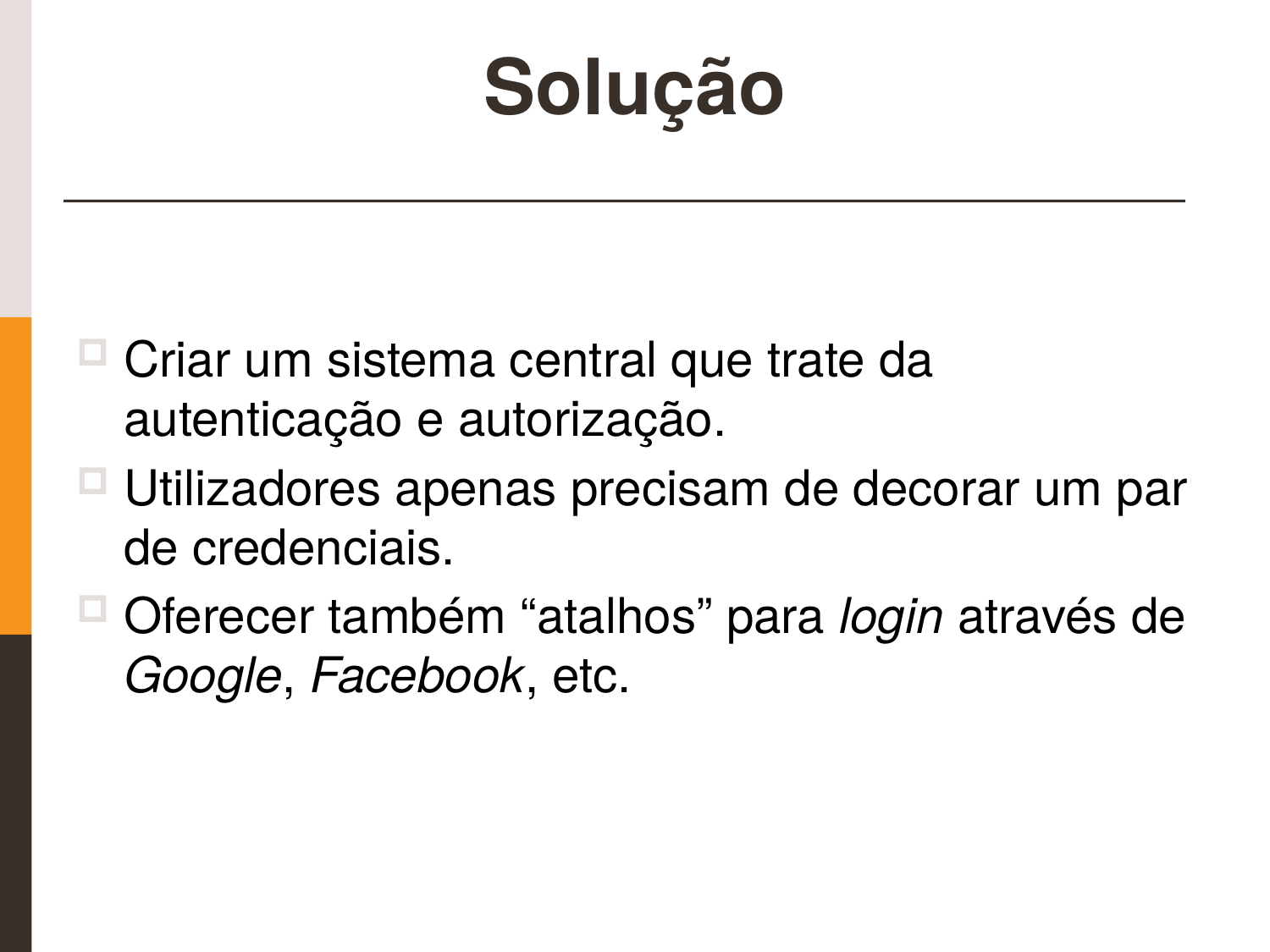

# Solução
Criar um sistema central que trate da autenticação e autorização.
Utilizadores apenas precisam de decorar um par de credenciais.
Oferecer também “atalhos” para login através de Google, Facebook, etc.